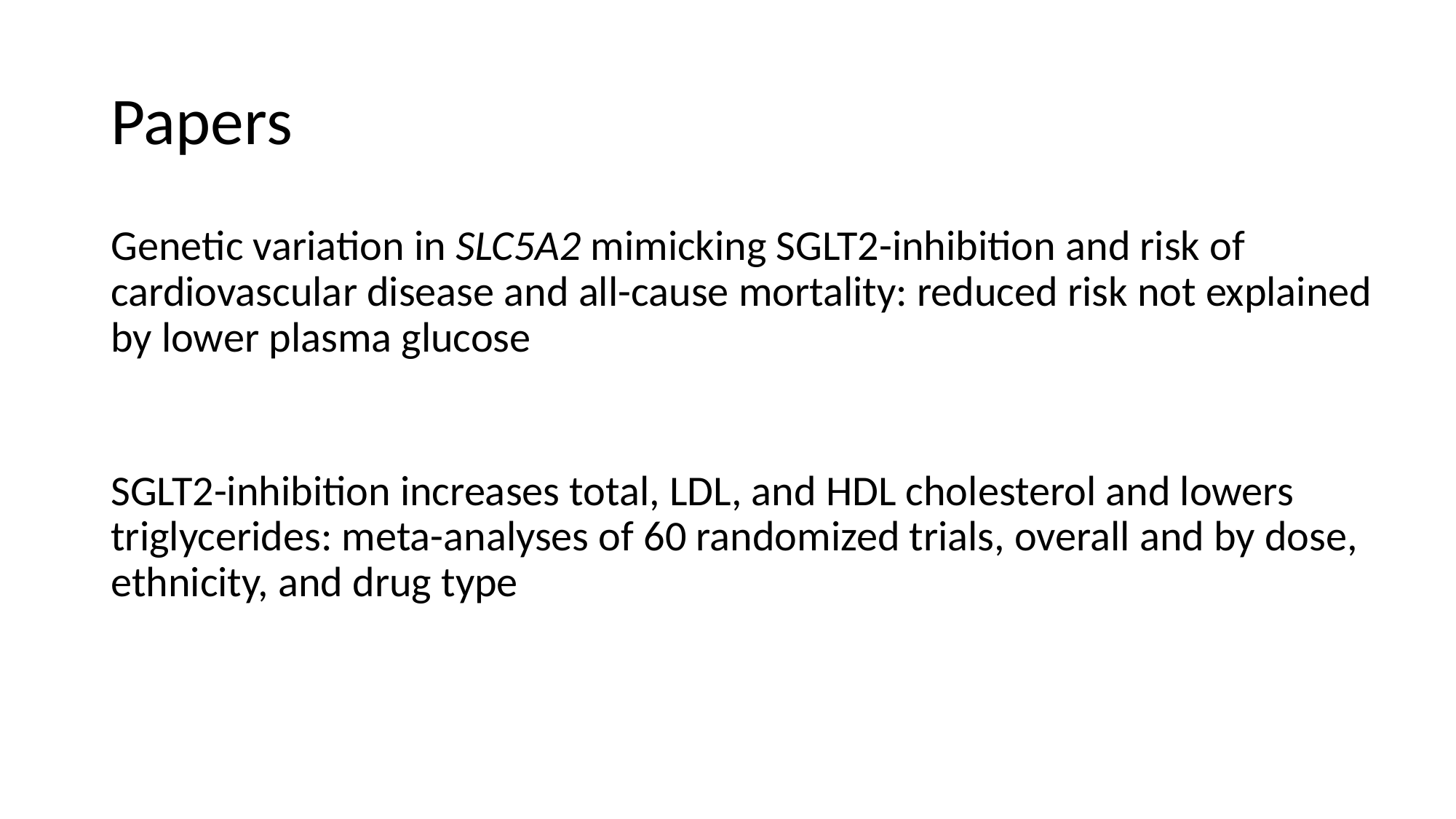

# Papers
Genetic variation in SLC5A2 mimicking SGLT2-inhibition and risk of cardiovascular disease and all-cause mortality: reduced risk not explained by lower plasma glucose
SGLT2-inhibition increases total, LDL, and HDL cholesterol and lowers triglycerides: meta-analyses of 60 randomized trials, overall and by dose, ethnicity, and drug type